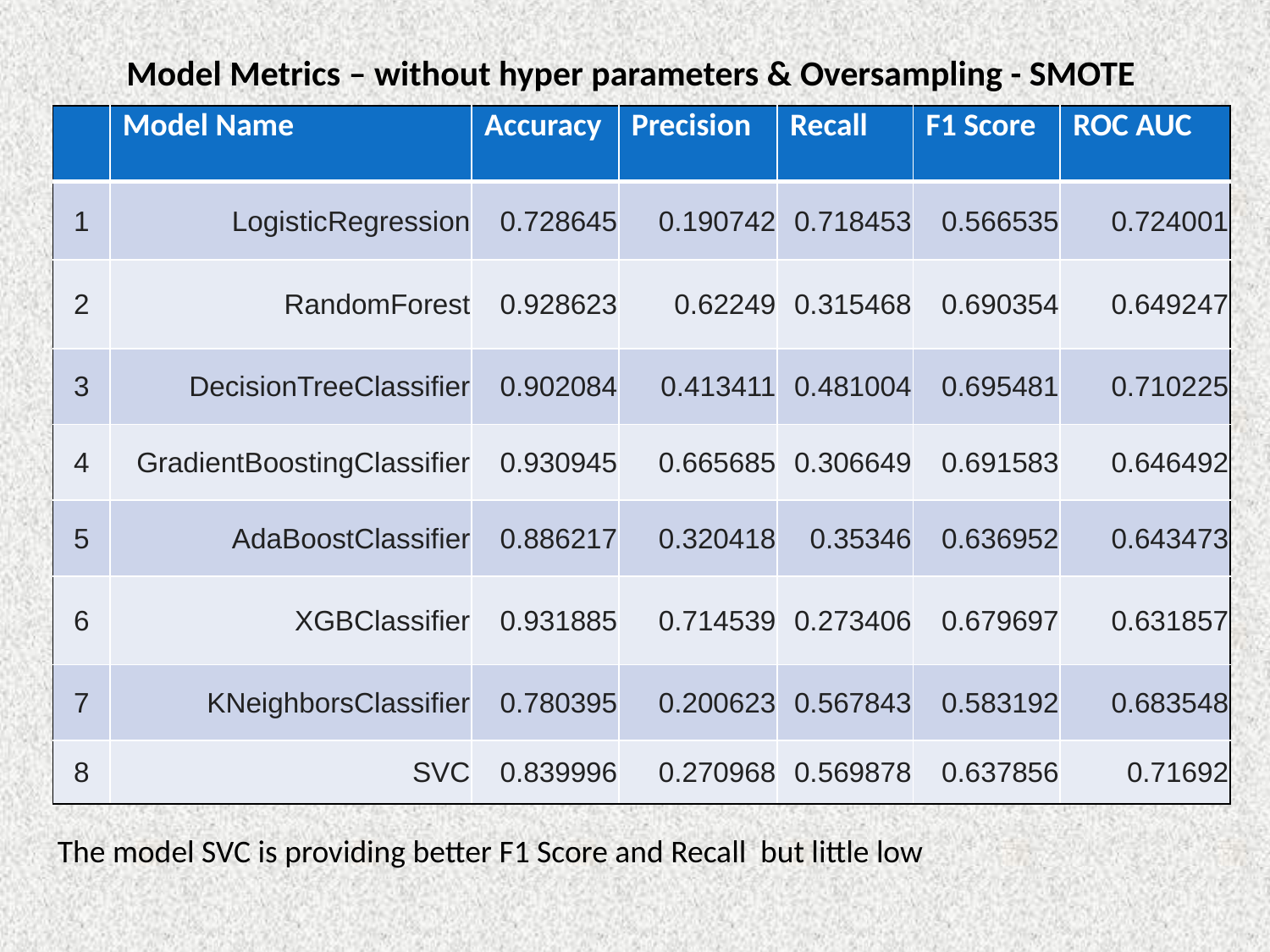

# Model Metrics – without hyper parameters & Oversampling - SMOTE
|  | Model Name | Accuracy | Precision | Recall | F1 Score | ROC AUC |
| --- | --- | --- | --- | --- | --- | --- |
| 1 | LogisticRegression | 0.728645 | 0.190742 | 0.718453 | 0.566535 | 0.724001 |
| 2 | RandomForest | 0.928623 | 0.62249 | 0.315468 | 0.690354 | 0.649247 |
| 3 | DecisionTreeClassifier | 0.902084 | 0.413411 | 0.481004 | 0.695481 | 0.710225 |
| 4 | GradientBoostingClassifier | 0.930945 | 0.665685 | 0.306649 | 0.691583 | 0.646492 |
| 5 | AdaBoostClassifier | 0.886217 | 0.320418 | 0.35346 | 0.636952 | 0.643473 |
| 6 | XGBClassifier | 0.931885 | 0.714539 | 0.273406 | 0.679697 | 0.631857 |
| 7 | KNeighborsClassifier | 0.780395 | 0.200623 | 0.567843 | 0.583192 | 0.683548 |
| 8 | SVC | 0.839996 | 0.270968 | 0.569878 | 0.637856 | 0.71692 |
The model SVC is providing better F1 Score and Recall  but little low